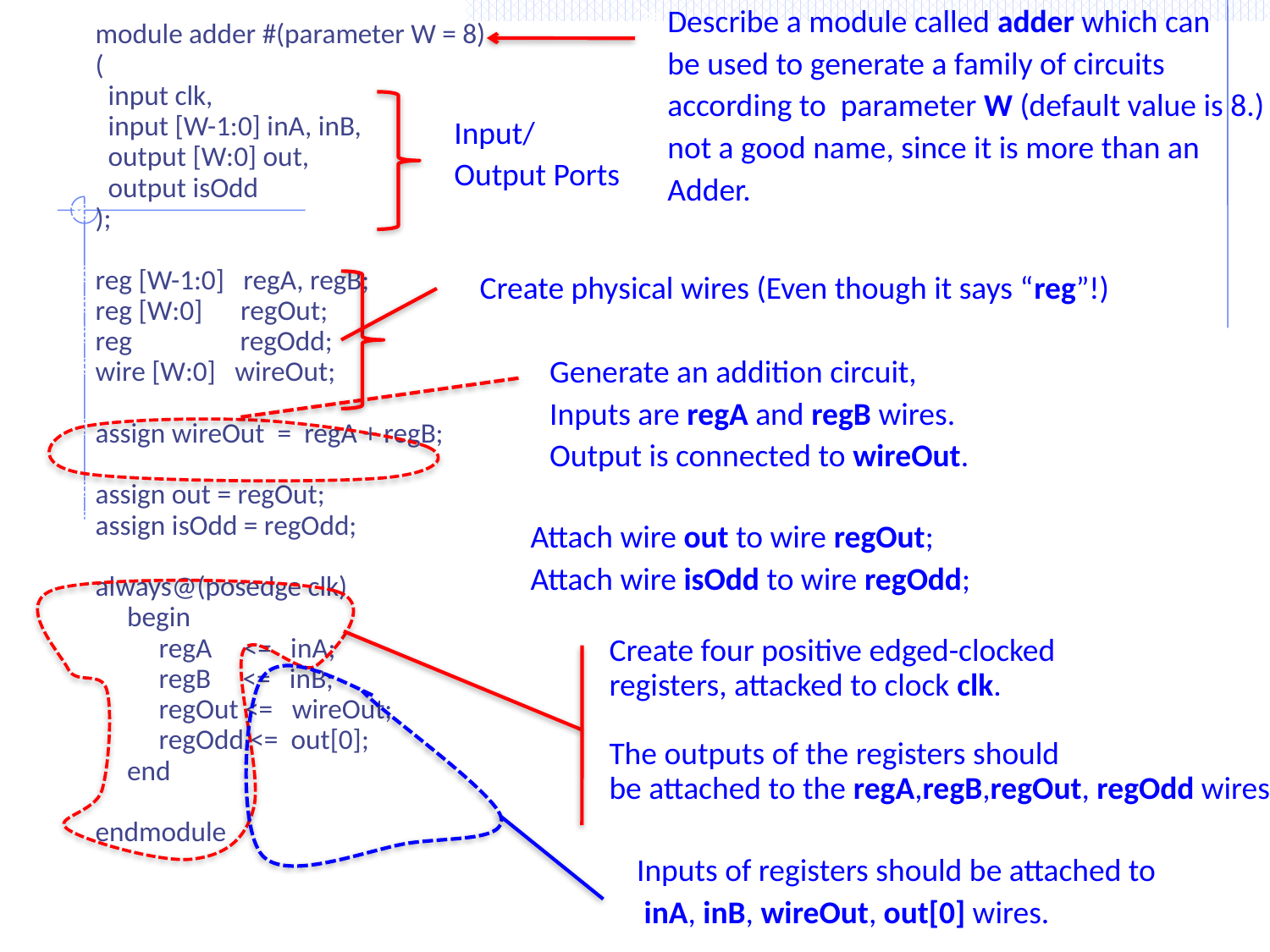

Describe a module called adder which can
be used to generate a family of circuits
according to  parameter W (default value is 8.)
not a good name, since it is more than an
Adder.
module adder #(parameter W = 8)
(
  input clk,
  input [W-1:0] inA, inB,
  output [W:0] out,
  output isOdd
);

reg [W-1:0]   regA, regB;
reg [W:0]      regOut;
reg                 regOdd;
wire [W:0]   wireOut;

assign wireOut  =  regA + regB;

assign out = regOut;
assign isOdd = regOdd;

always@(posedge clk)
     begin
          regA     <=   inA;
          regB     <=   inB;
          regOut <=   wireOut;
          regOdd <=  out[0];
     end

endmodule

Input/
Output Ports
Create physical wires (Even though it says “reg”!)

Generate an addition circuit,
Inputs are regA and regB wires.
Output is connected to wireOut.

Attach wire out to wire regOut;
Attach wire isOdd to wire regOdd;

Create four positive edged-clocked
registers, attacked to clock clk.

The outputs of the registers should
be attached to the regA,regB,regOut, regOdd wires.

Inputs of registers should be attached to
 inA, inB, wireOut, out[0] wires.

39